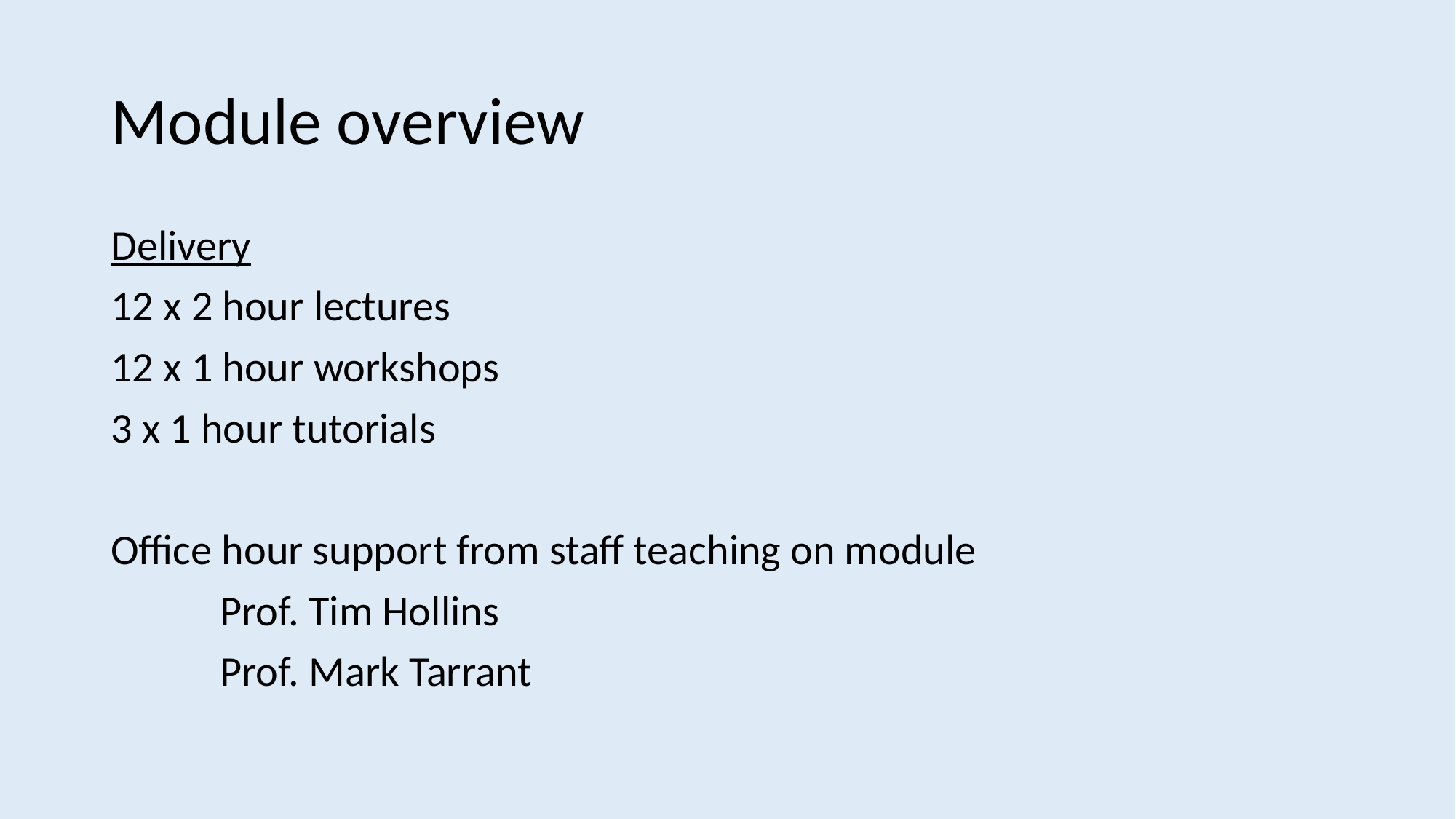

# Module overview
Delivery
12 x 2 hour lectures
12 x 1 hour workshops
3 x 1 hour tutorials

Office hour support from staff teaching on module
	Prof. Tim Hollins
	Prof. Mark Tarrant